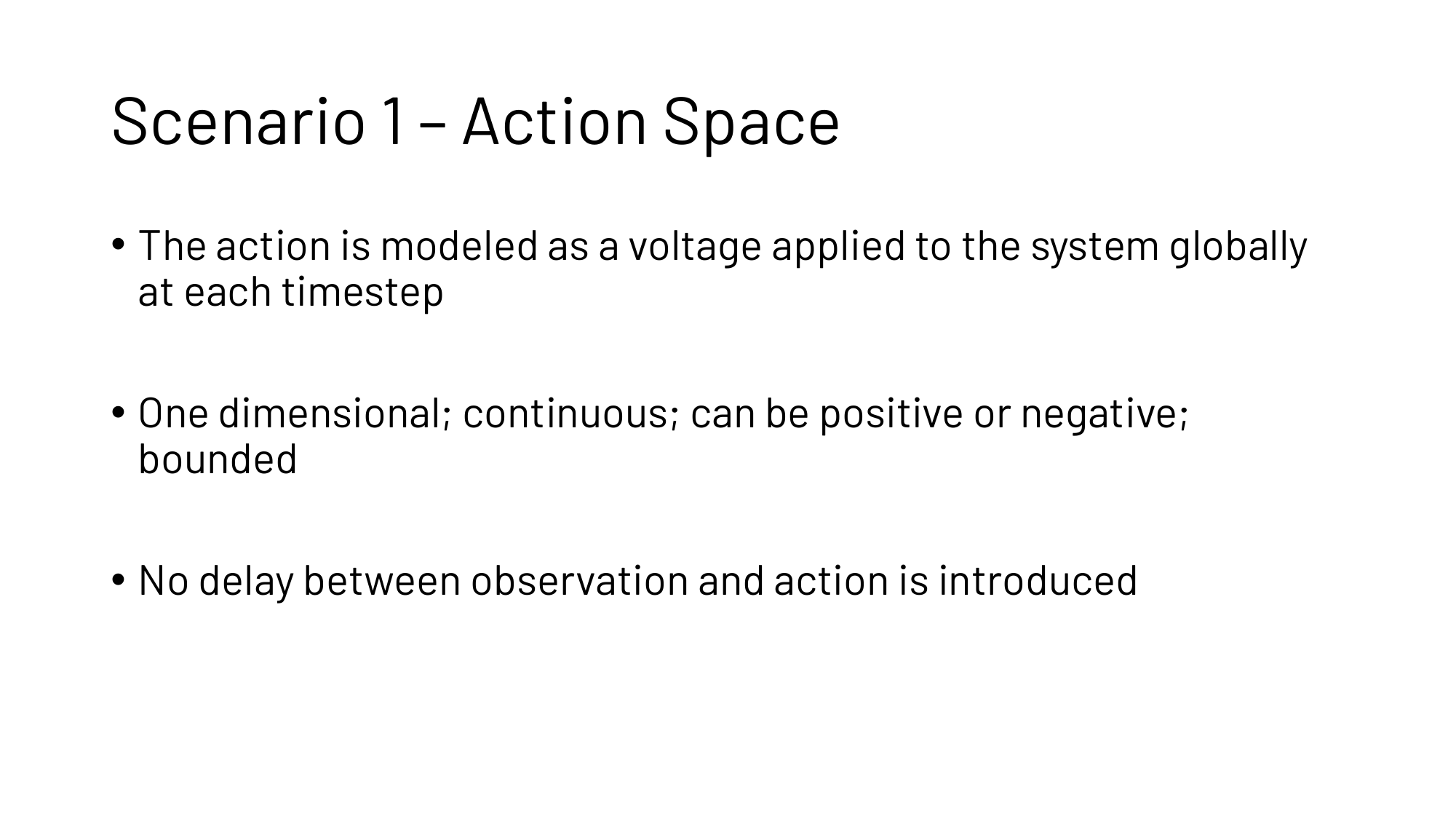

# Scenario 1 – Action Space
The action is modeled as a voltage applied to the system globally at each timestep

One dimensional; continuous; can be positive or negative; bounded

No delay between observation and action is introduced